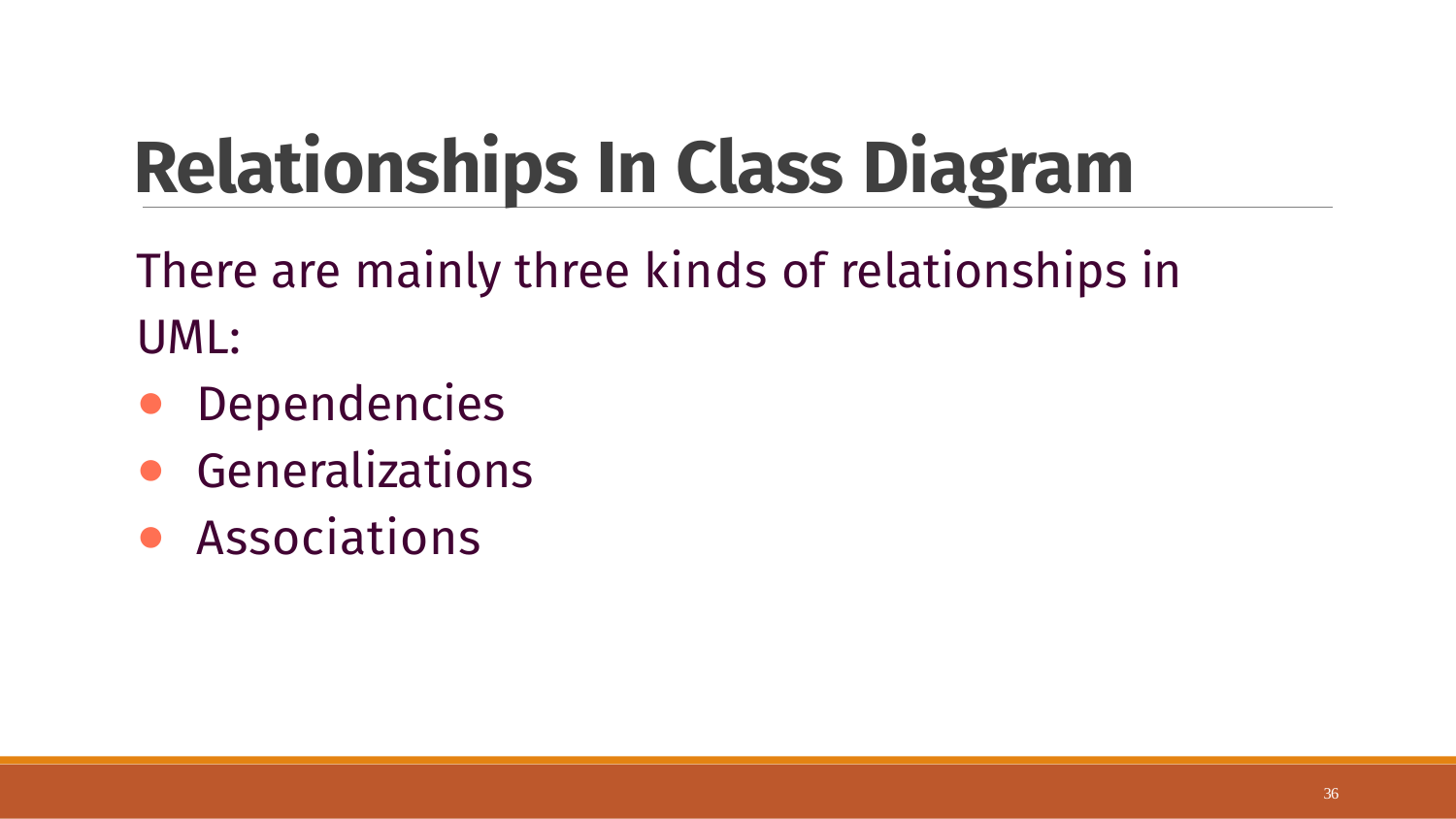

# Relationships In Class Diagram
There are mainly three kinds of relationships in UML:
Dependencies
Generalizations
Associations
36